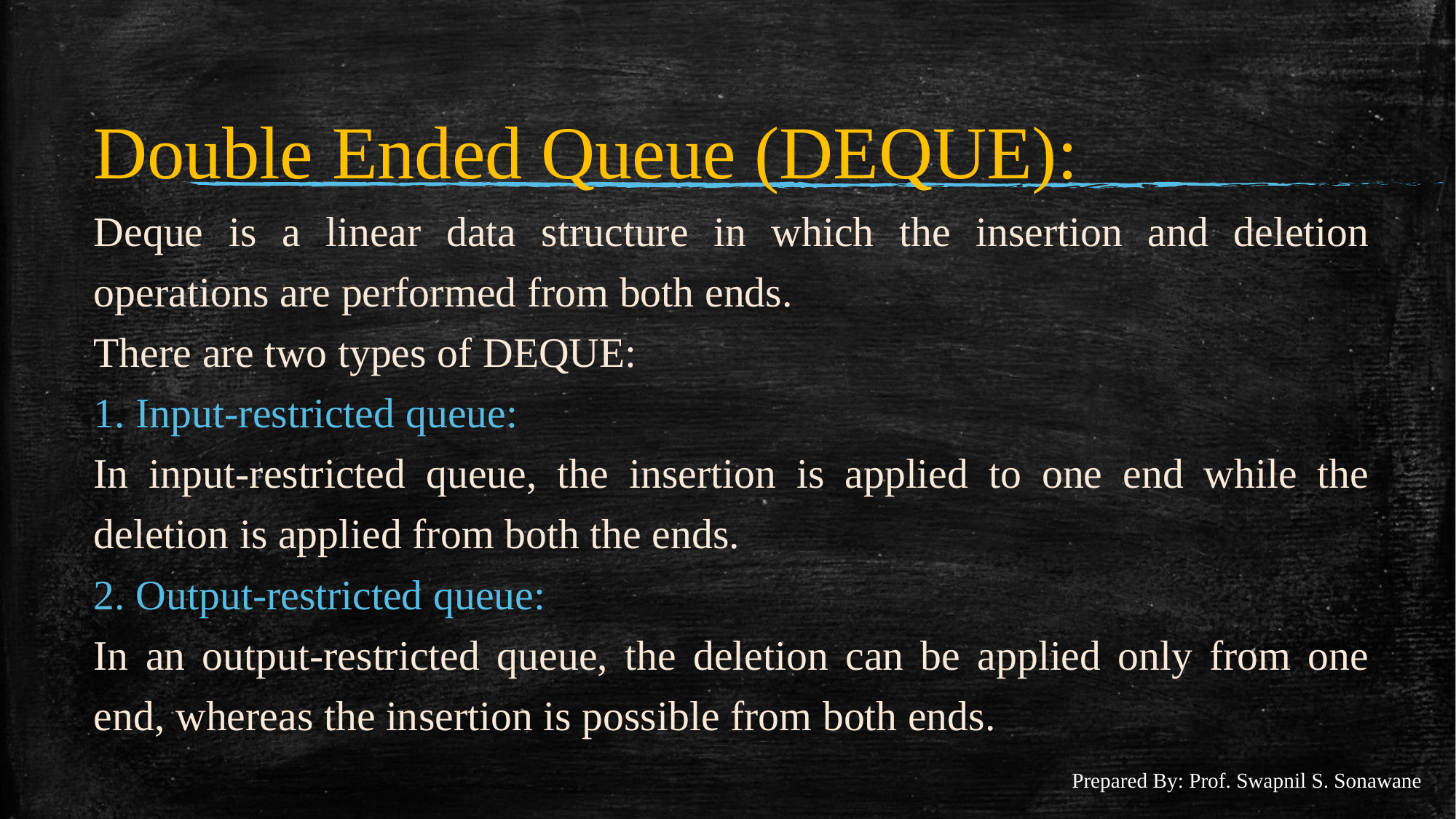

#
Double Ended Queue (DEQUE):
Deque is a linear data structure in which the insertion and deletion operations are performed from both ends.
There are two types of DEQUE:
1. Input-restricted queue:
In input-restricted queue, the insertion is applied to one end while the deletion is applied from both the ends.
2. Output-restricted queue:
In an output-restricted queue, the deletion can be applied only from one end, whereas the insertion is possible from both ends.
Prepared By: Prof. Swapnil S. Sonawane